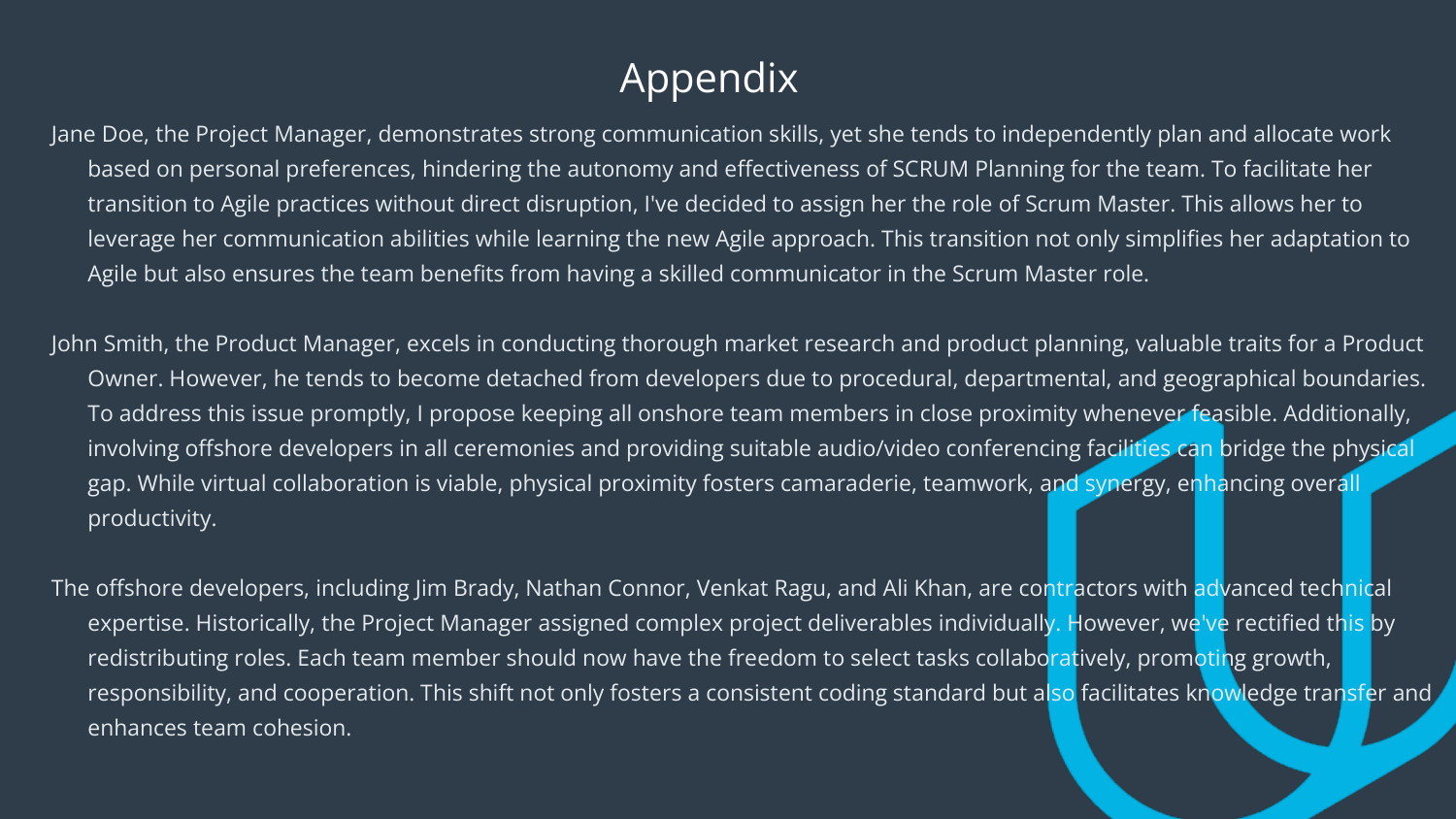

# Appendix
Jane Doe, the Project Manager, demonstrates strong communication skills, yet she tends to independently plan and allocate work based on personal preferences, hindering the autonomy and effectiveness of SCRUM Planning for the team. To facilitate her transition to Agile practices without direct disruption, I've decided to assign her the role of Scrum Master. This allows her to leverage her communication abilities while learning the new Agile approach. This transition not only simplifies her adaptation to Agile but also ensures the team benefits from having a skilled communicator in the Scrum Master role.

John Smith, the Product Manager, excels in conducting thorough market research and product planning, valuable traits for a Product Owner. However, he tends to become detached from developers due to procedural, departmental, and geographical boundaries. To address this issue promptly, I propose keeping all onshore team members in close proximity whenever feasible. Additionally, involving offshore developers in all ceremonies and providing suitable audio/video conferencing facilities can bridge the physical gap. While virtual collaboration is viable, physical proximity fosters camaraderie, teamwork, and synergy, enhancing overall productivity.

The offshore developers, including Jim Brady, Nathan Connor, Venkat Ragu, and Ali Khan, are contractors with advanced technical expertise. Historically, the Project Manager assigned complex project deliverables individually. However, we've rectified this by redistributing roles. Each team member should now have the freedom to select tasks collaboratively, promoting growth, responsibility, and cooperation. This shift not only fosters a consistent coding standard but also facilitates knowledge transfer and enhances team cohesion.